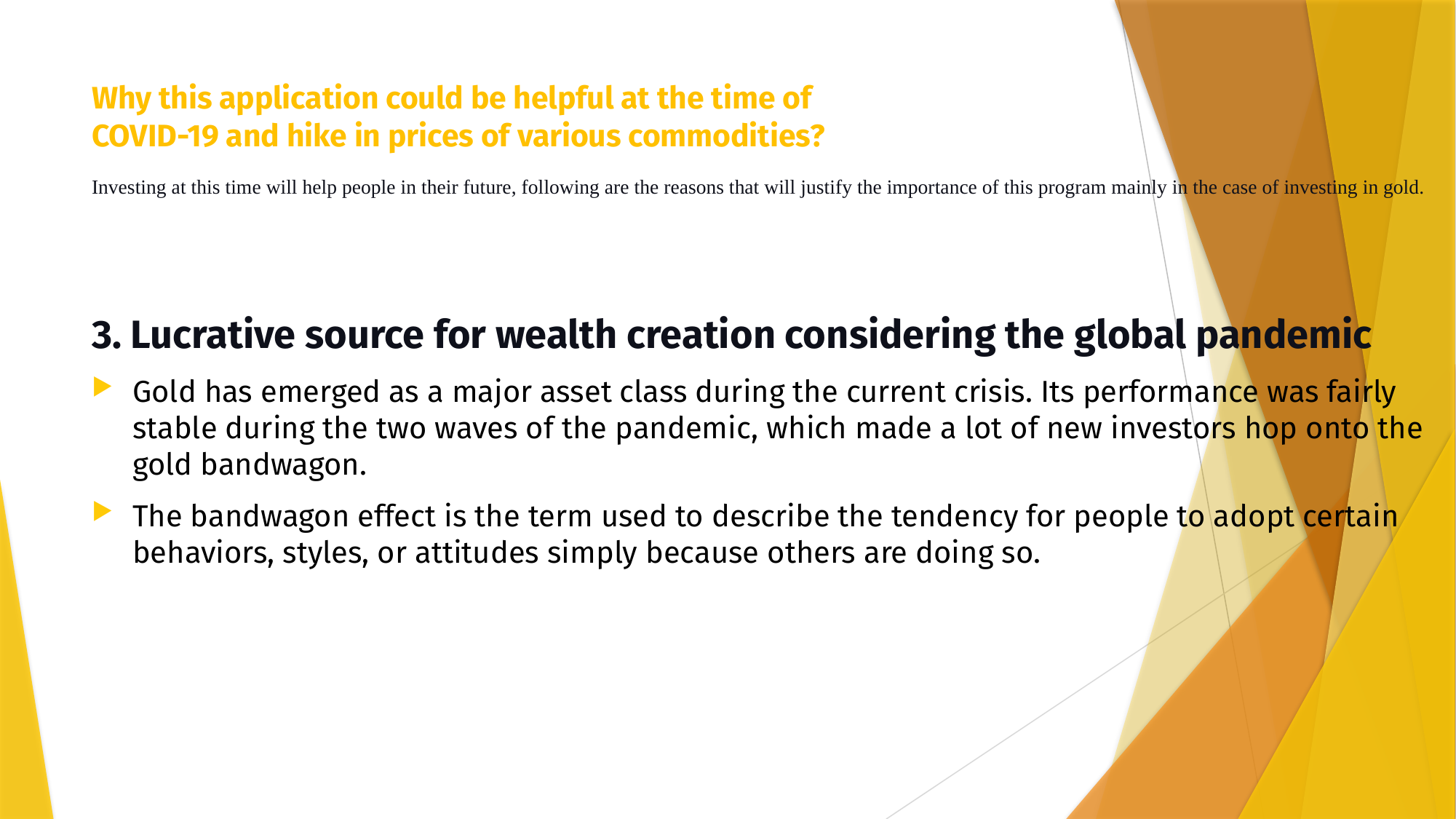

# Why this application could be helpful at the time of COVID-19 and hike in prices of various commodities? Investing at this time will help people in their future, following are the reasons that will justify the importance of this program mainly in the case of investing in gold.
3. Lucrative source for wealth creation considering the global pandemic
Gold has emerged as a major asset class during the current crisis. Its performance was fairly stable during the two waves of the pandemic, which made a lot of new investors hop onto the gold bandwagon.
The bandwagon effect is the term used to describe the tendency for people to adopt certain behaviors, styles, or attitudes simply because others are doing so.